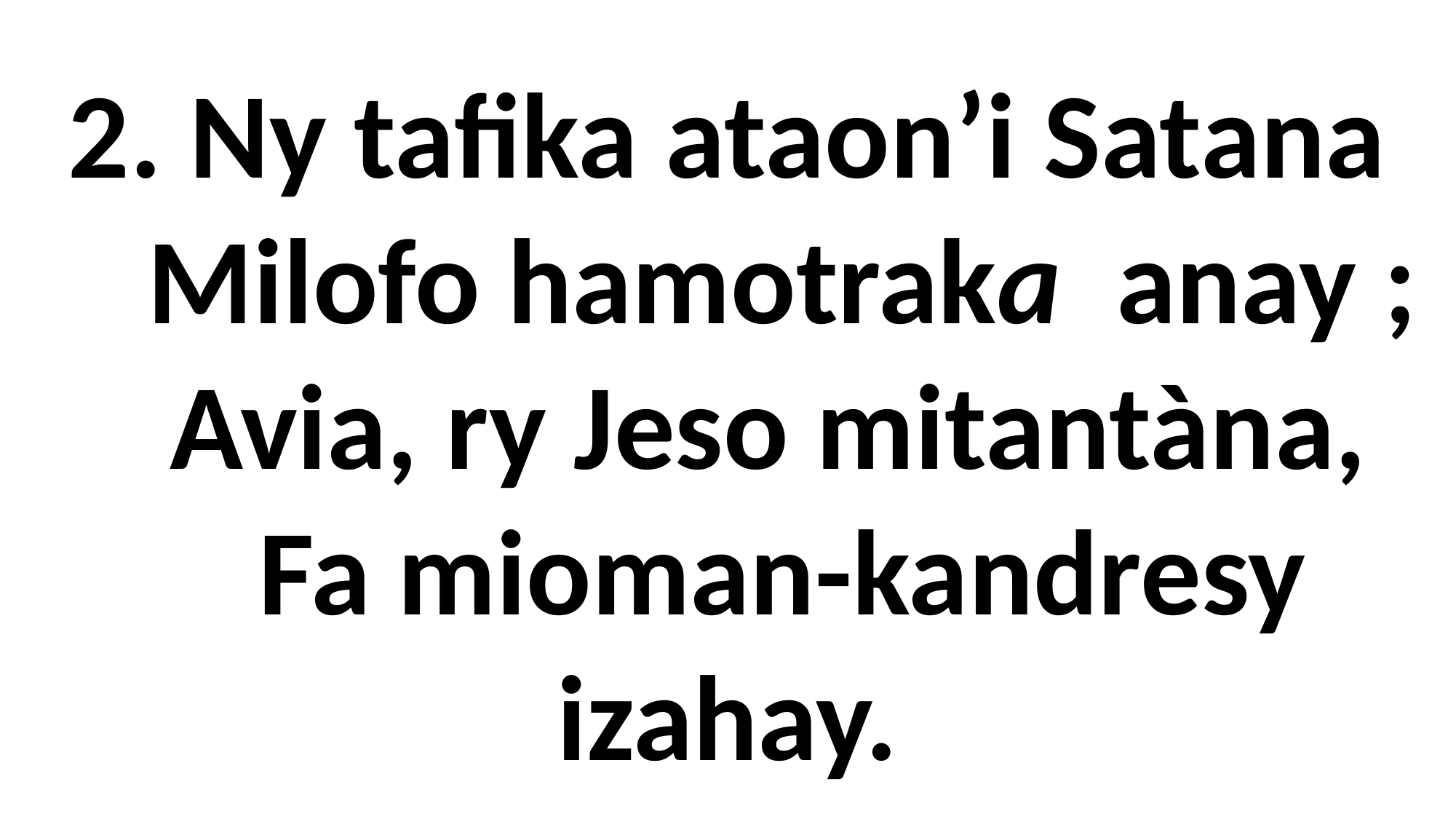

2. Ny tafika ataon’i Satana
    Milofo hamotraka  anay ;
   Avia, ry Jeso mitantàna,
    Fa mioman-kandresy izahay.